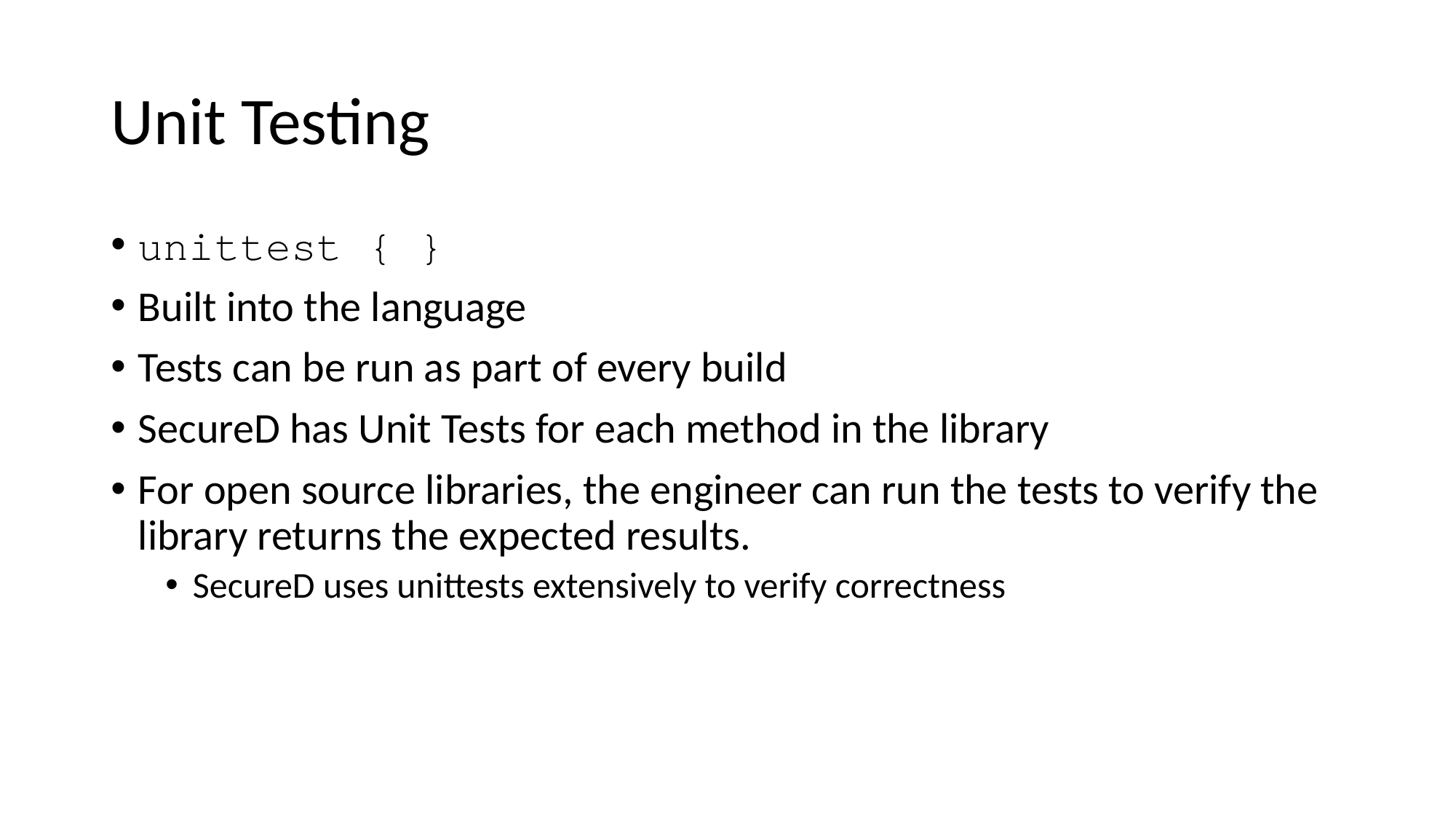

# Unit Testing
unittest { }
Built into the language
Tests can be run as part of every build
SecureD has Unit Tests for each method in the library
For open source libraries, the engineer can run the tests to verify the library returns the expected results.
SecureD uses unittests extensively to verify correctness